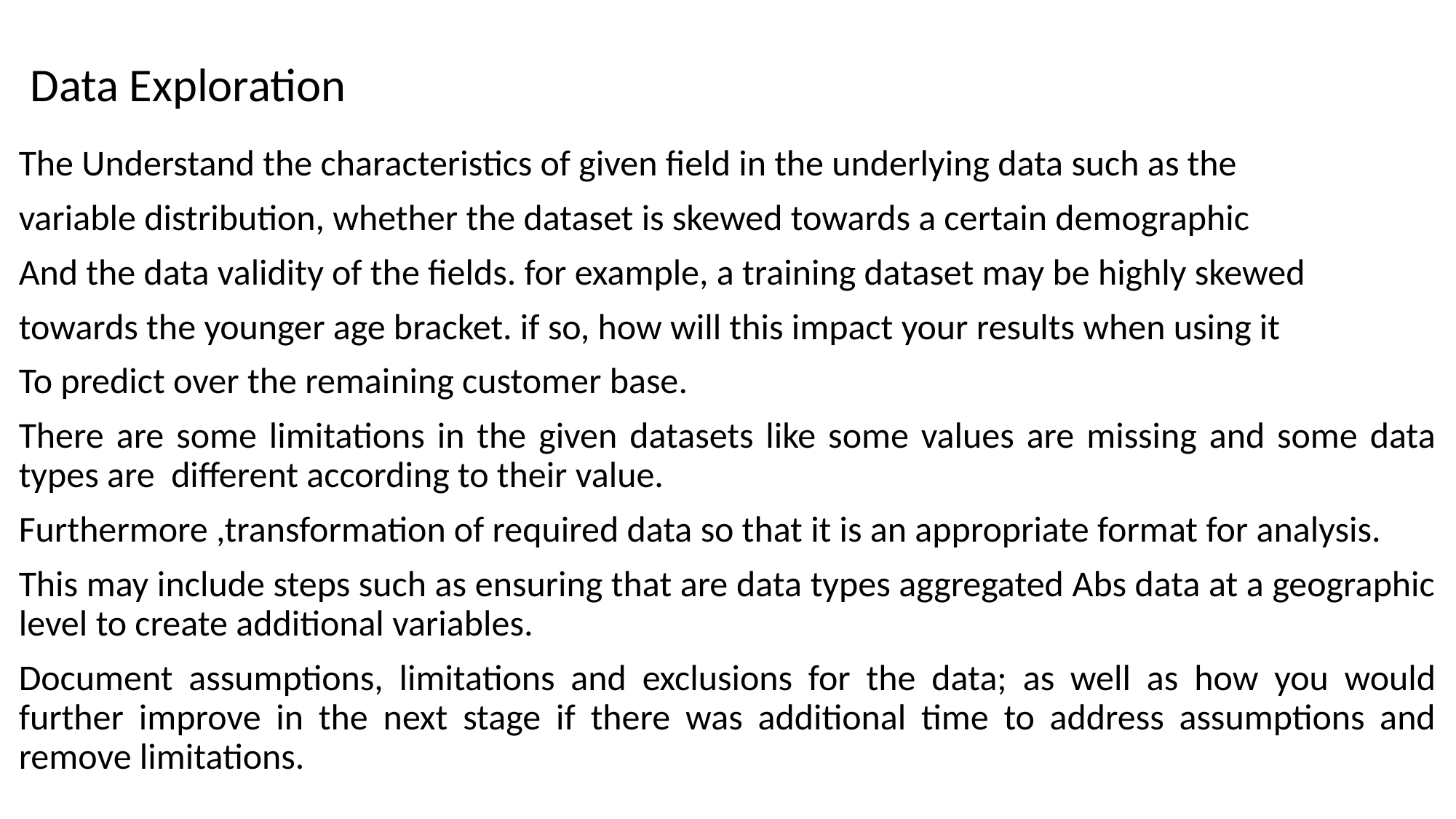

# Data Exploration
The Understand the characteristics of given field in the underlying data such as the
variable distribution, whether the dataset is skewed towards a certain demographic
And the data validity of the fields. for example, a training dataset may be highly skewed
towards the younger age bracket. if so, how will this impact your results when using it
To predict over the remaining customer base.
There are some limitations in the given datasets like some values are missing and some data types are  different according to their value.
Furthermore ,transformation of required data so that it is an appropriate format for analysis.
This may include steps such as ensuring that are data types aggregated Abs data at a geographic level to create additional variables.
Document assumptions, limitations and exclusions for the data; as well as how you would further improve in the next stage if there was additional time to address assumptions and remove limitations.